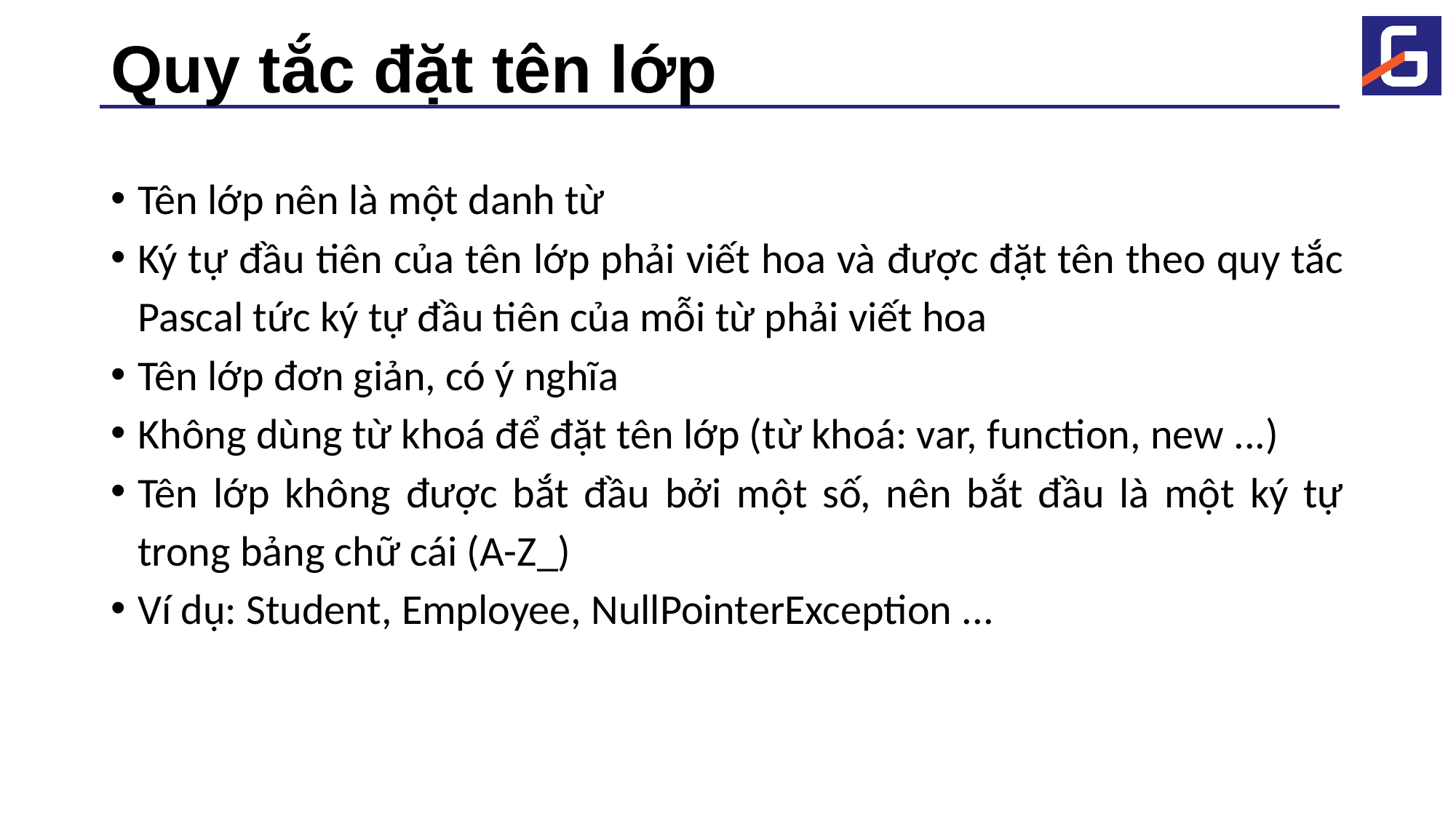

Quy tắc đặt tên lớp
Tên lớp nên là một danh từ
Ký tự đầu tiên của tên lớp phải viết hoa và được đặt tên theo quy tắc Pascal tức ký tự đầu tiên của mỗi từ phải viết hoa
Tên lớp đơn giản, có ý nghĩa
Không dùng từ khoá để đặt tên lớp (từ khoá: var, function, new ...)
Tên lớp không được bắt đầu bởi một số, nên bắt đầu là một ký tự trong bảng chữ cái (A-Z_)
Ví dụ: Student, Employee, NullPointerException ...